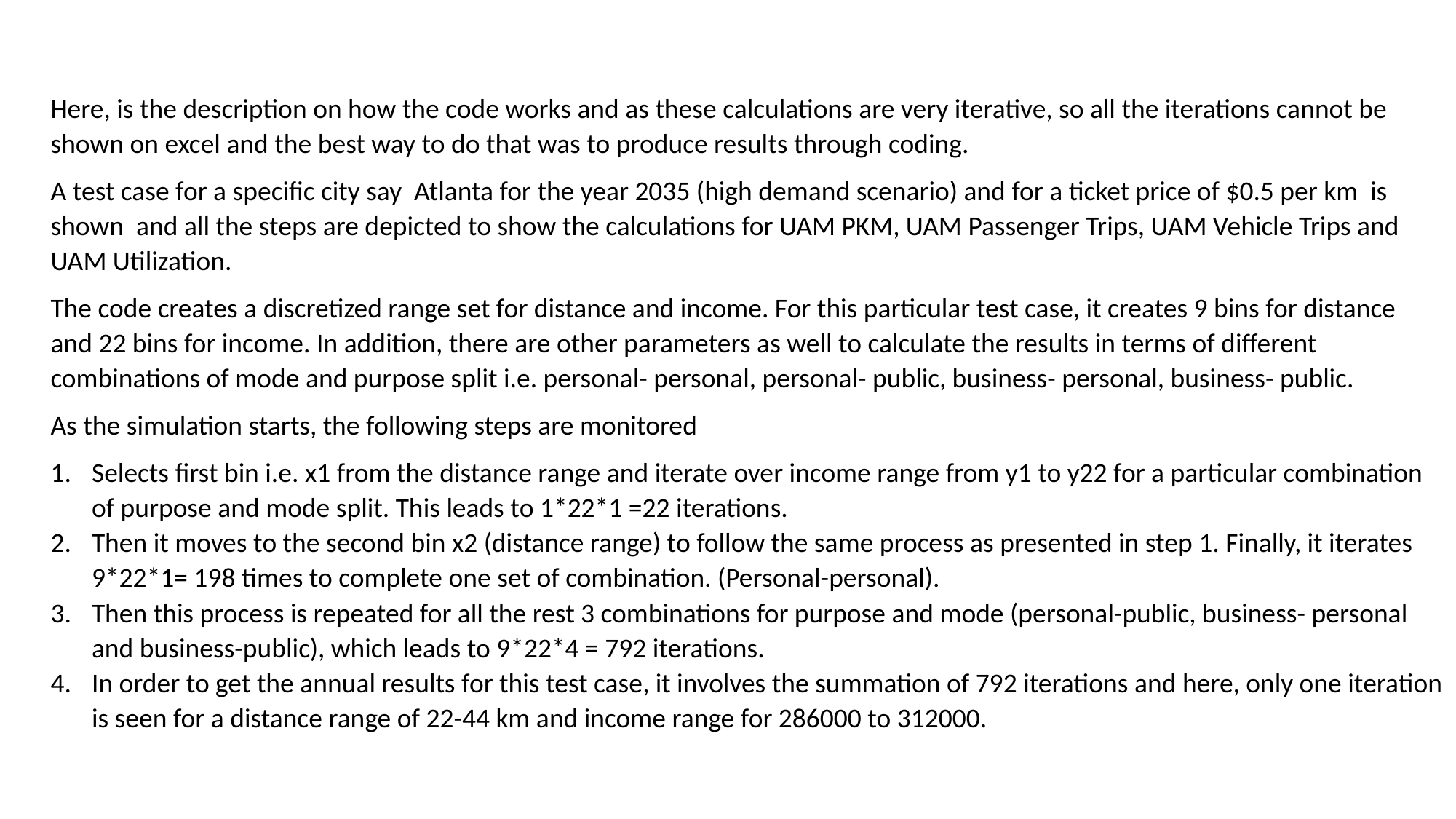

Here, is the description on how the code works and as these calculations are very iterative, so all the iterations cannot be shown on excel and the best way to do that was to produce results through coding.
A test case for a specific city say  Atlanta for the year 2035 (high demand scenario) and for a ticket price of $0.5 per km  is shown  and all the steps are depicted to show the calculations for UAM PKM, UAM Passenger Trips, UAM Vehicle Trips and UAM Utilization.
The code creates a discretized range set for distance and income. For this particular test case, it creates 9 bins for distance and 22 bins for income. In addition, there are other parameters as well to calculate the results in terms of different combinations of mode and purpose split i.e. personal- personal, personal- public, business- personal, business- public.
As the simulation starts, the following steps are monitored
Selects first bin i.e. x1 from the distance range and iterate over income range from y1 to y22 for a particular combination of purpose and mode split. This leads to 1*22*1 =22 iterations.
Then it moves to the second bin x2 (distance range) to follow the same process as presented in step 1. Finally, it iterates 9*22*1= 198 times to complete one set of combination. (Personal-personal).
Then this process is repeated for all the rest 3 combinations for purpose and mode (personal-public, business- personal and business-public), which leads to 9*22*4 = 792 iterations.
In order to get the annual results for this test case, it involves the summation of 792 iterations and here, only one iteration is seen for a distance range of 22-44 km and income range for 286000 to 312000.